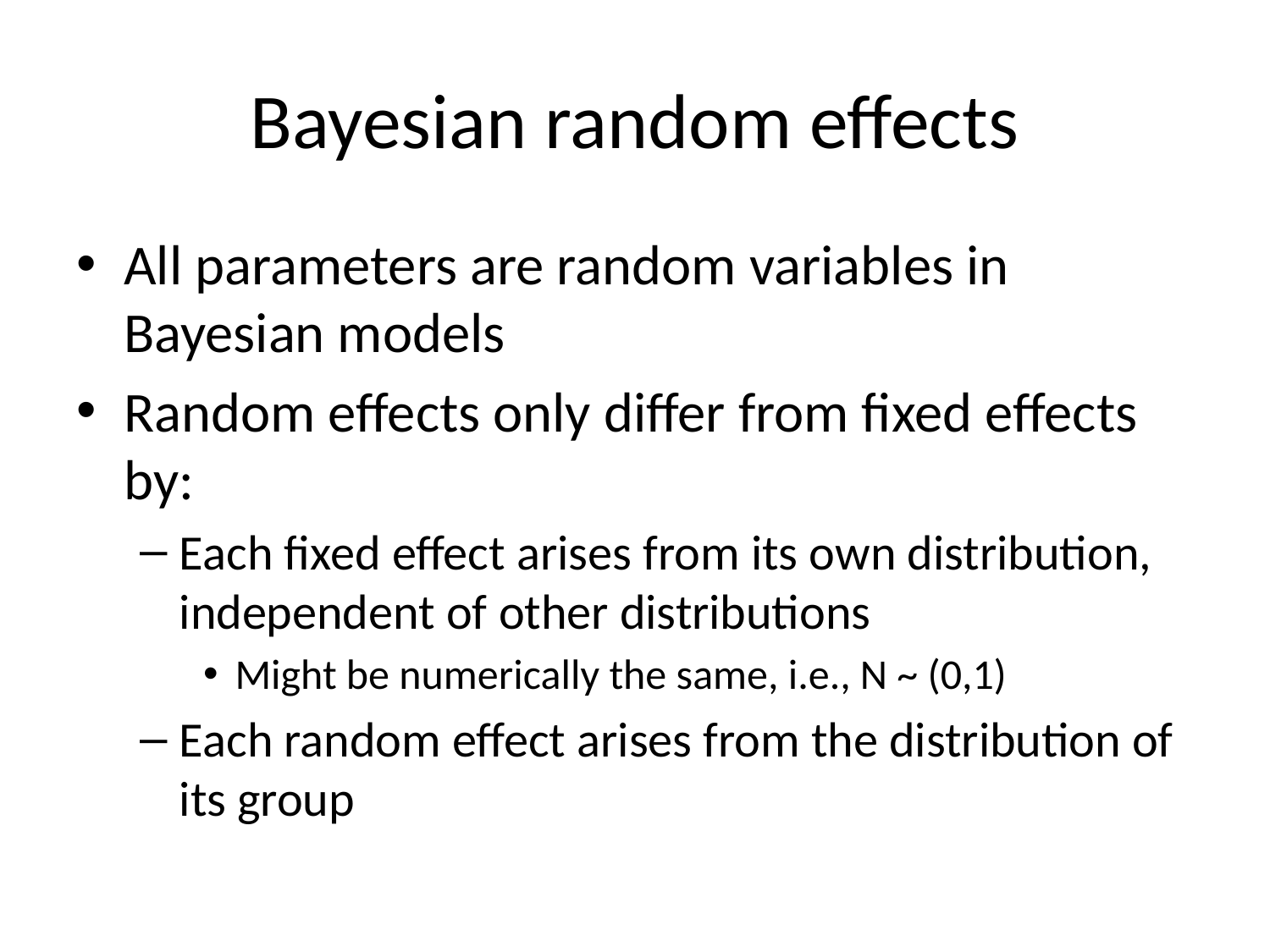

# Bayesian random effects
All parameters are random variables in Bayesian models
Random effects only differ from fixed effects by:
Each fixed effect arises from its own distribution, independent of other distributions
Might be numerically the same, i.e., N ~ (0,1)
Each random effect arises from the distribution of its group